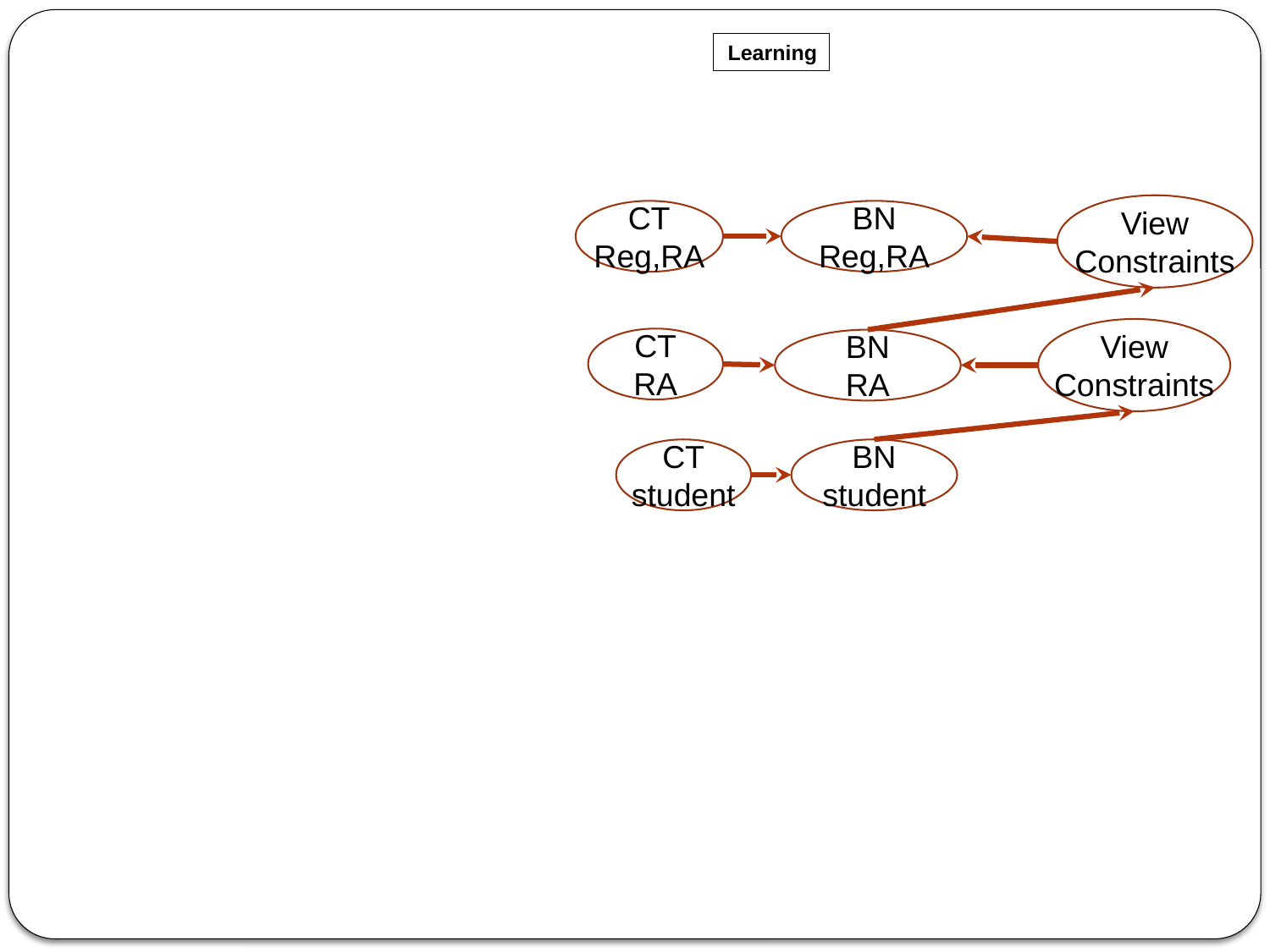

Learning
View
Constraints
CT
Reg,RA
BN
Reg,RA
View
Constraints
CT
RA
BN
RA
BN
student
CT
student